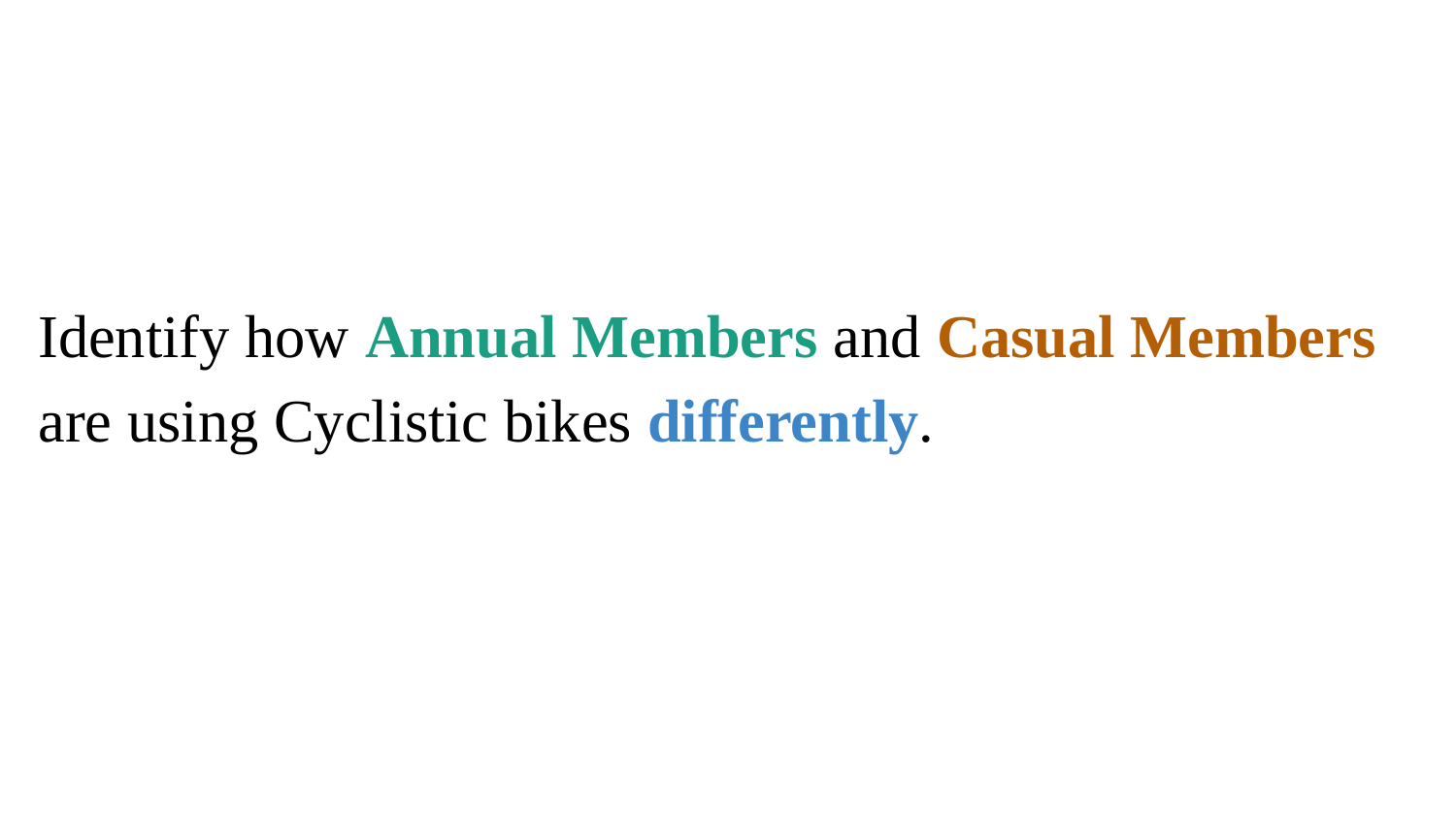

Identify how Annual Members and Casual Members are using Cyclistic bikes differently.